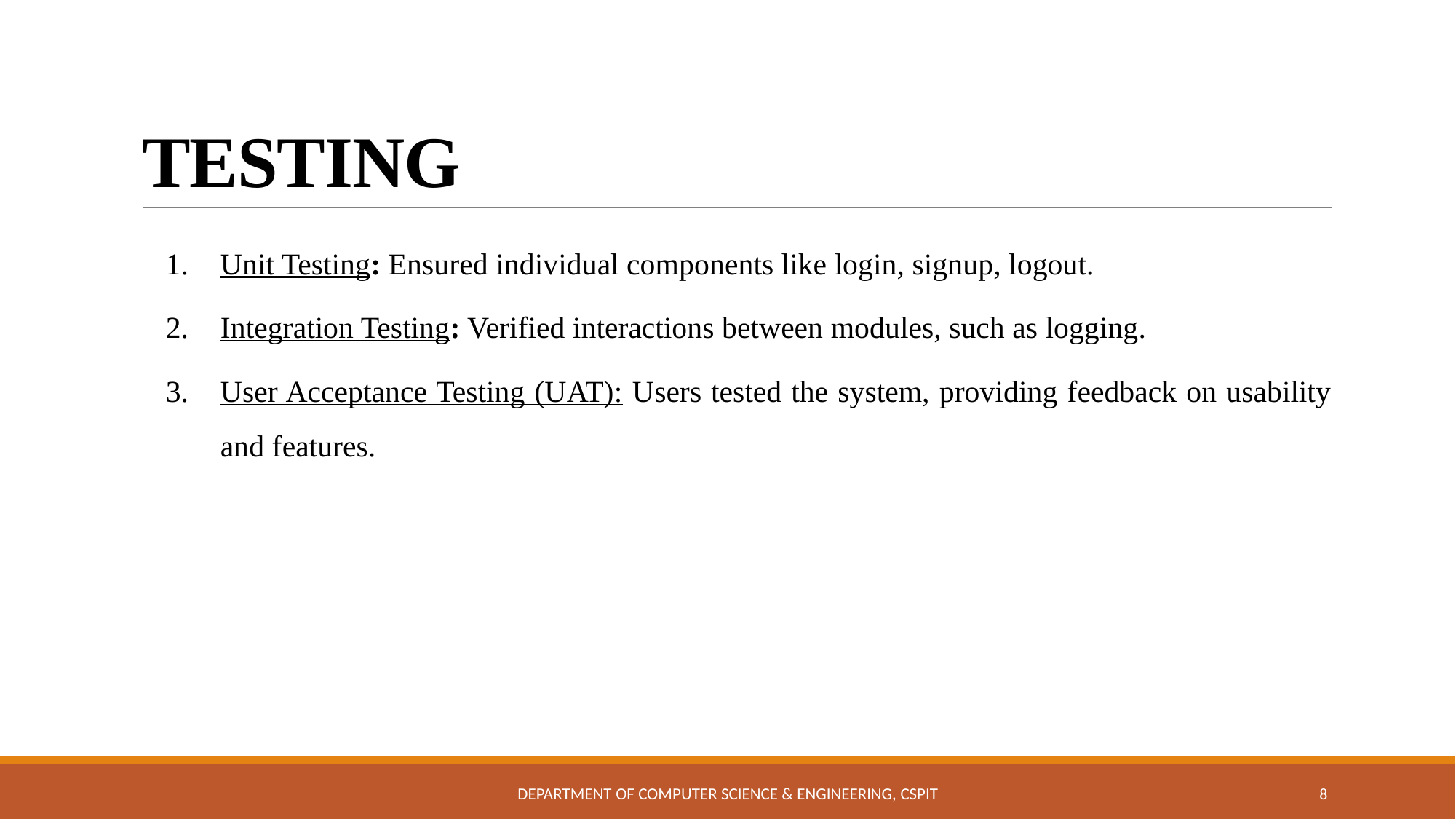

# TESTING
Unit Testing: Ensured individual components like login, signup, logout.
Integration Testing: Verified interactions between modules, such as logging.
User Acceptance Testing (UAT): Users tested the system, providing feedback on usability and features.
Department of Computer Science & Engineering, CSPIT
8